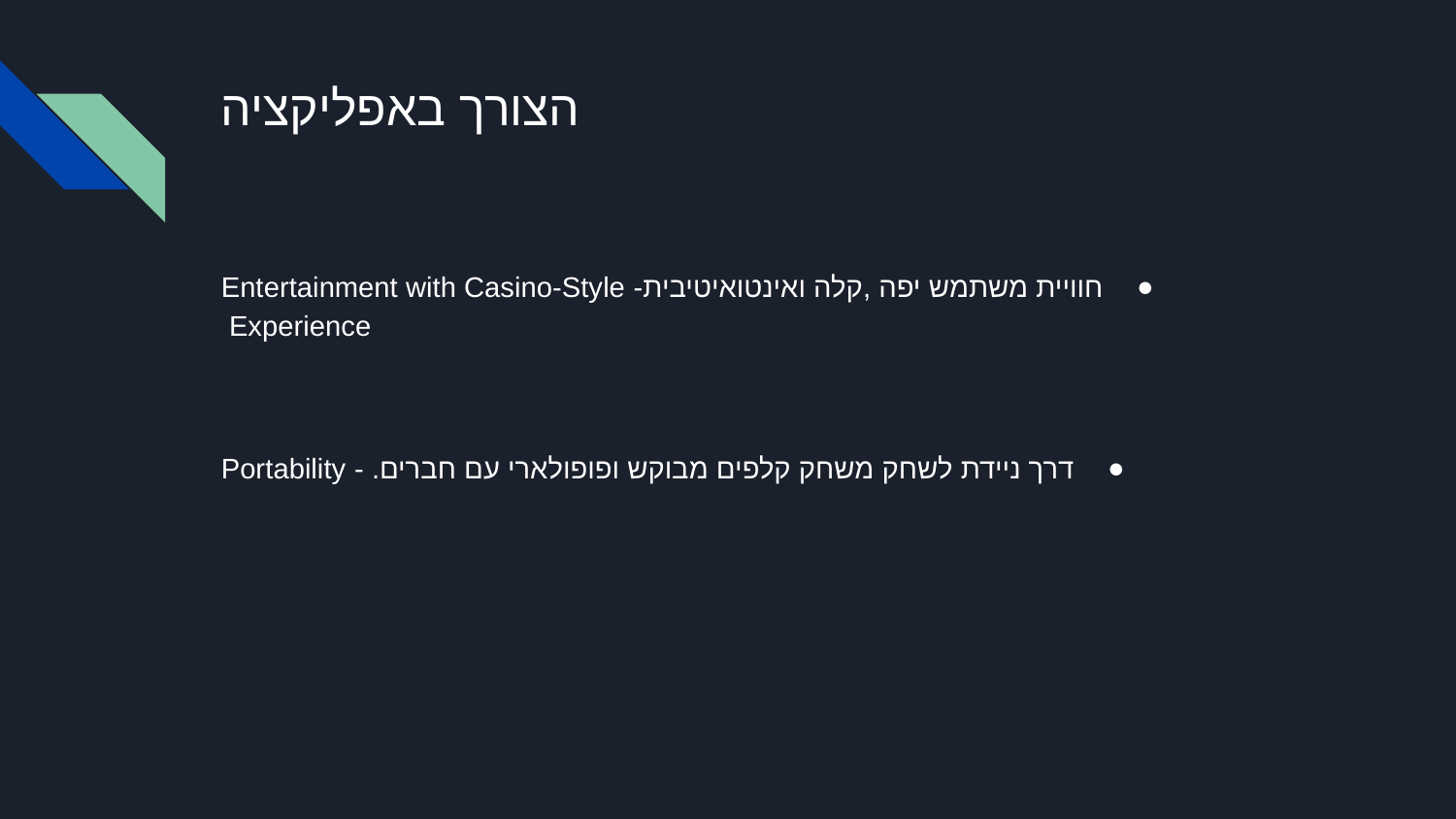

# הצורך באפליקציה
חוויית משתמש יפה ,קלה ואינטואיטיבית- Entertainment with Casino-Style Experience

דרך ניידת לשחק משחק קלפים מבוקש ופופולארי עם חברים. - Portability